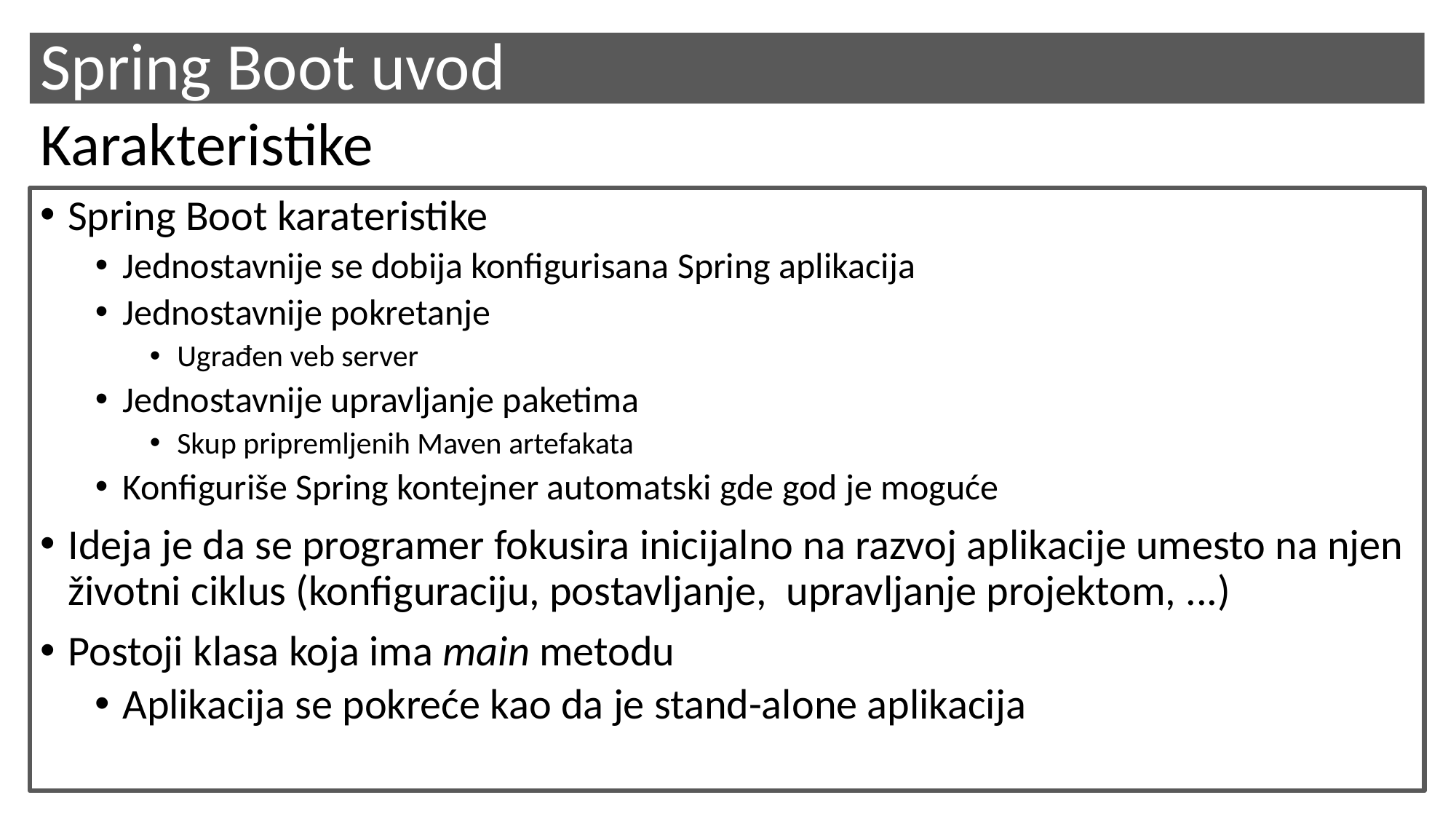

# Spring Boot uvod
Karakteristike
Spring Boot karateristike
Jednostavnije se dobija konfigurisana Spring aplikacija
Jednostavnije pokretanje
Ugrađen veb server
Jednostavnije upravljanje paketima
Skup pripremljenih Maven artefakata
Konfiguriše Spring kontejner automatski gde god je moguće
Ideja je da se programer fokusira inicijalno na razvoj aplikacije umesto na njen životni ciklus (konfiguraciju, postavljanje,  upravljanje projektom, ...)
Postoji klasa koja ima main metodu
Aplikacija se pokreće kao da je stand-alone aplikacija